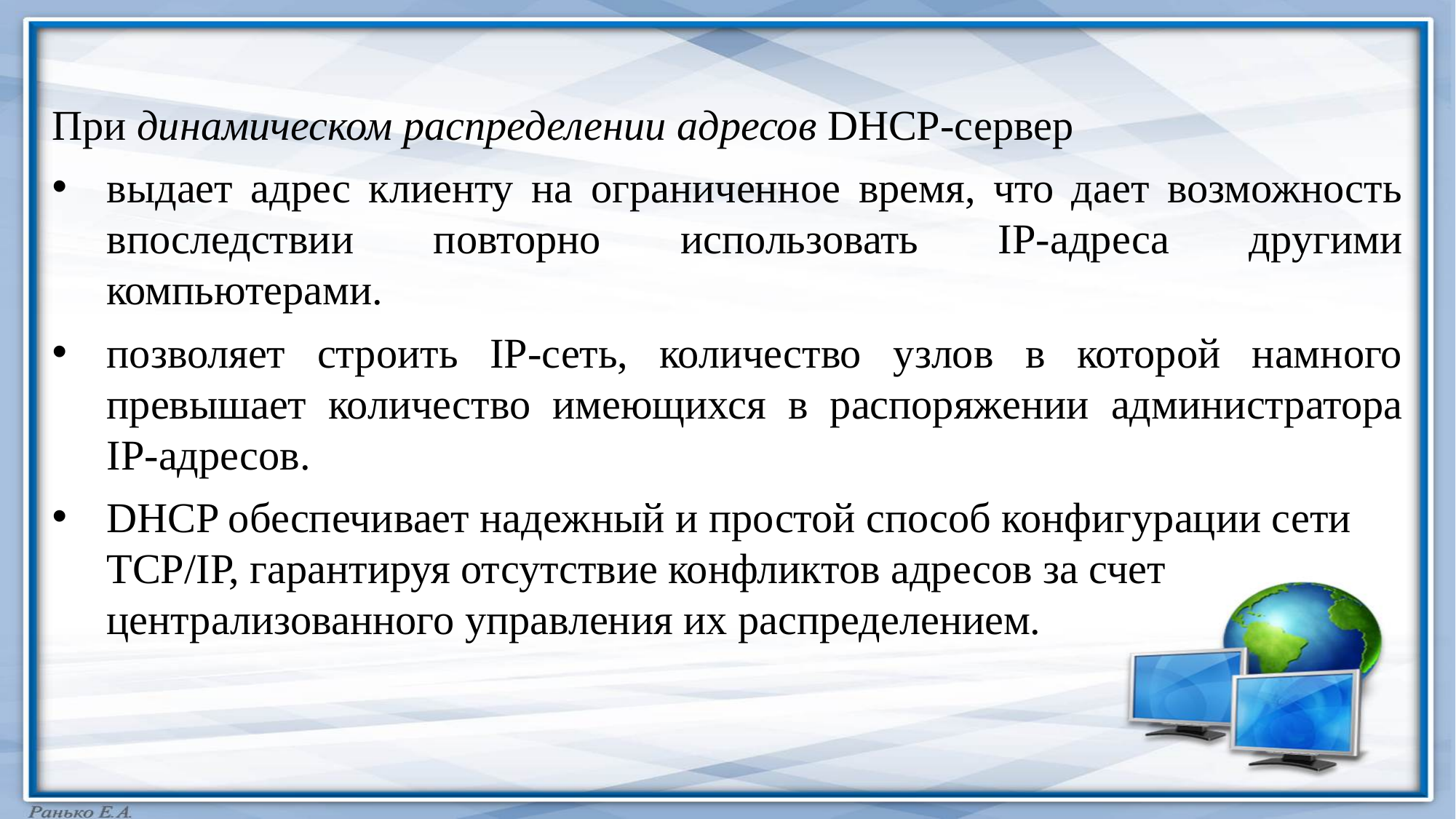

При динамическом распределении адресов DHCP-сервер
выдает адрес клиенту на ограниченное время, что дает возможность впоследствии повторно использовать IP-адреса другими компьютерами.
позволяет строить IP-сеть, количество узлов в которой намного превышает количество имеющихся в распоряжении администратора IP-адресов.
DHCP обеспечивает надежный и простой способ конфигурации сети TCP/IP, гарантируя отсутствие конфликтов адресов за счет централизованного управления их распределением.